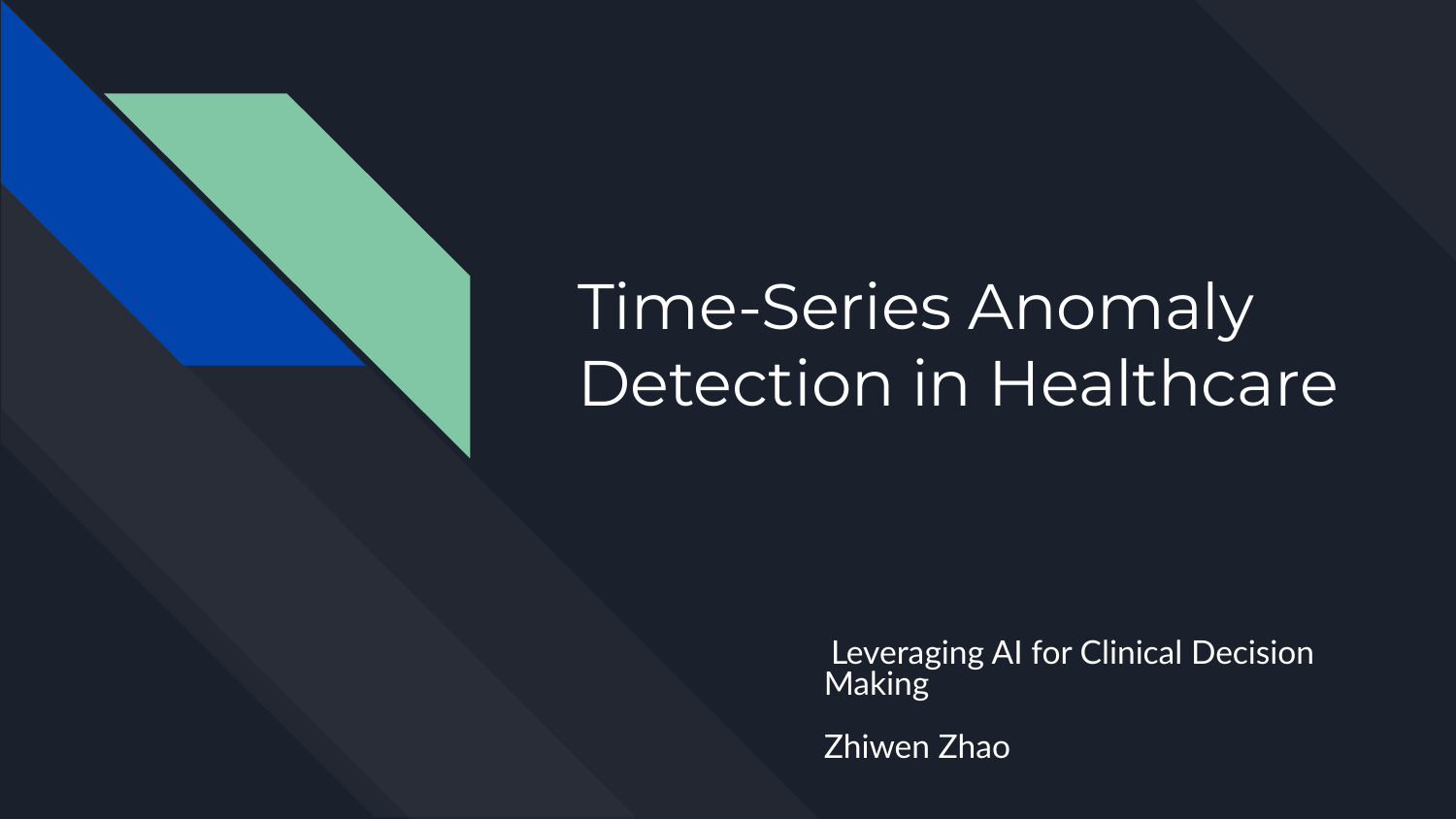

# Time-Series Anomaly Detection in Healthcare
 Leveraging AI for Clinical Decision Making

Zhiwen Zhao